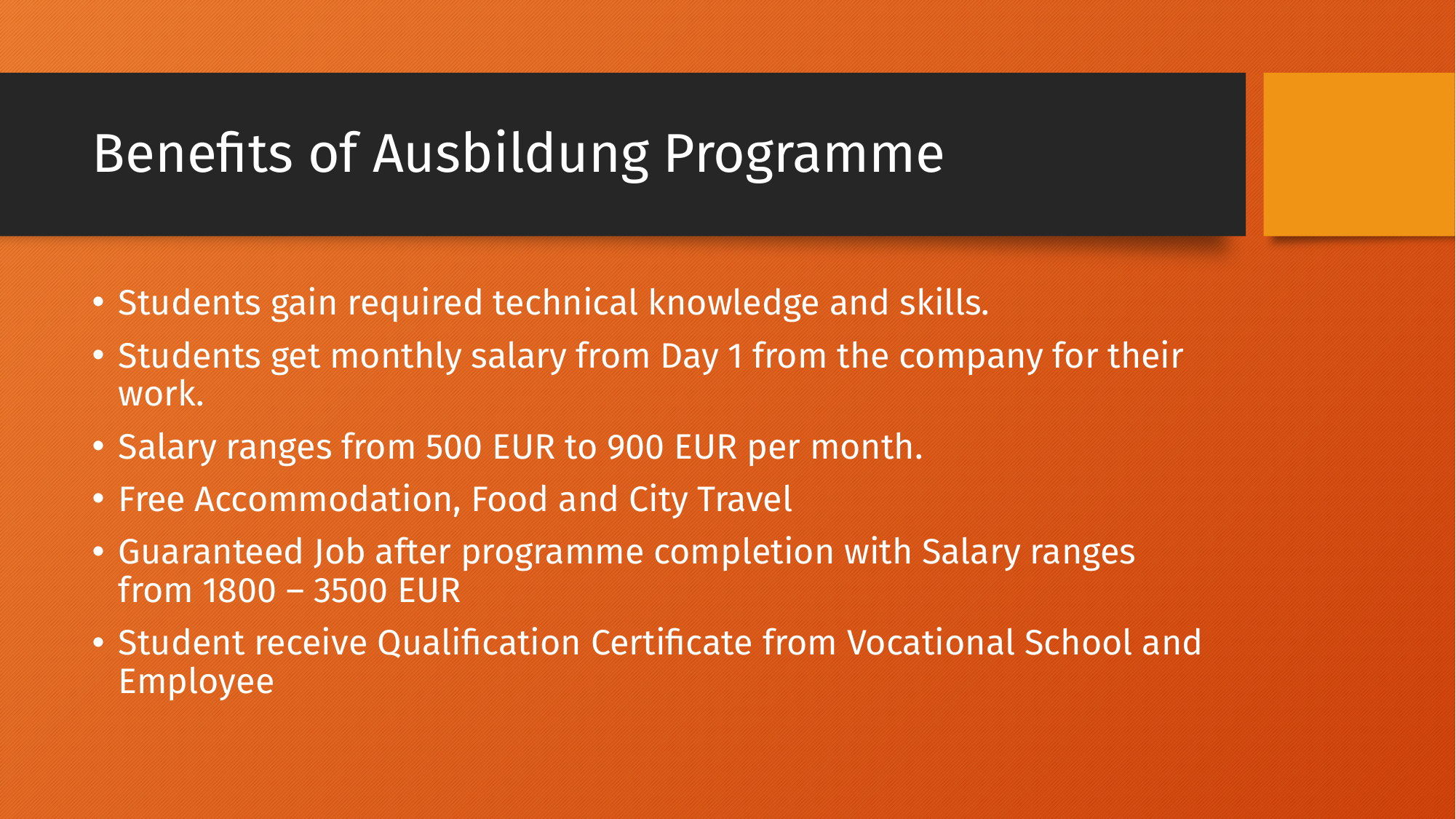

# Benefits of Ausbildung Programme
Students gain required technical knowledge and skills.
Students get monthly salary from Day 1 from the company for their work.
Salary ranges from 500 EUR to 900 EUR per month.
Free Accommodation, Food and City Travel
Guaranteed Job after programme completion with Salary ranges from 1800 – 3500 EUR
Student receive Qualification Certificate from Vocational School and Employee